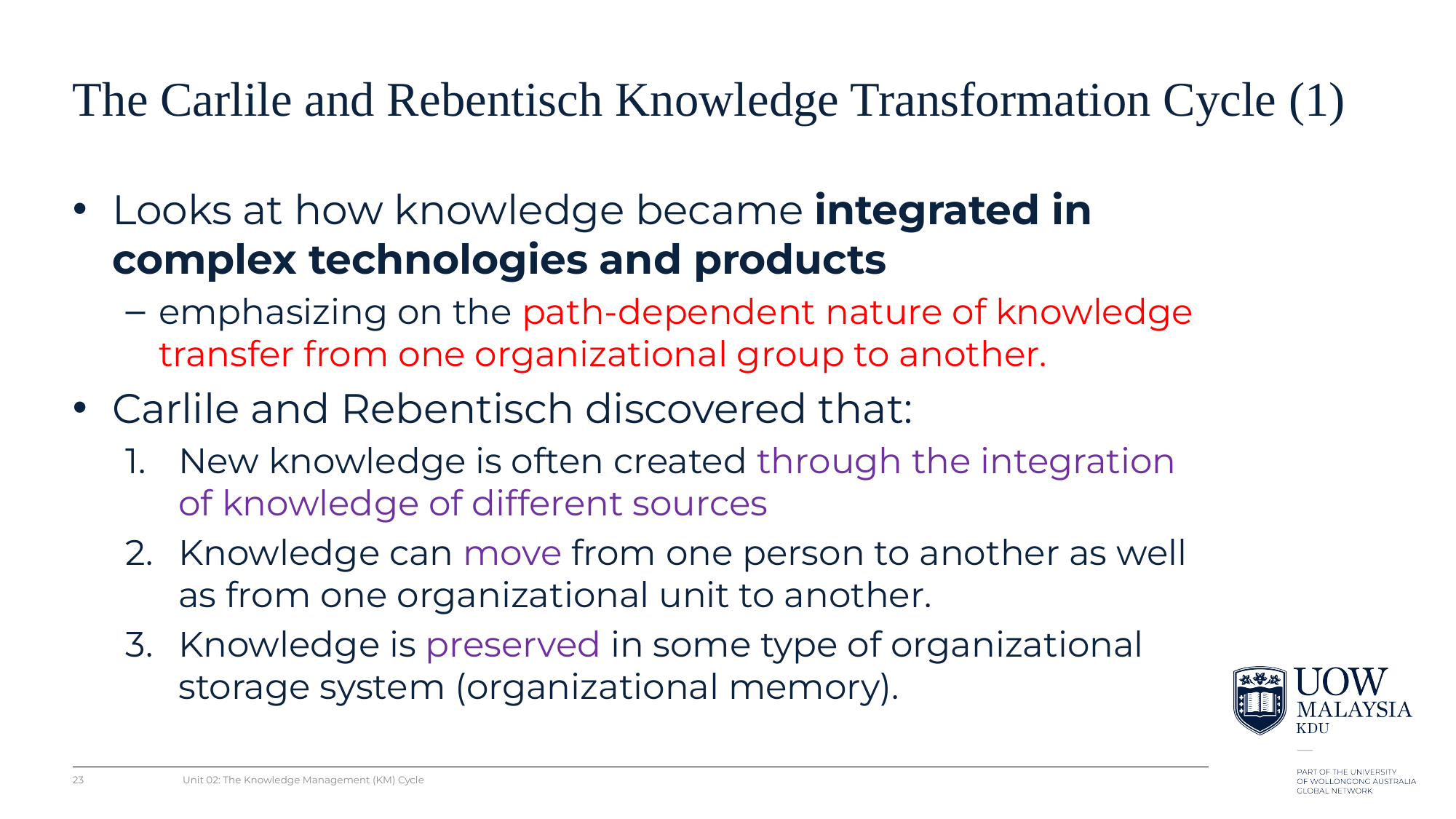

# The Carlile and Rebentisch Knowledge Transformation Cycle (1)
Looks at how knowledge became integrated in complex technologies and products
emphasizing on the path-dependent nature of knowledge transfer from one organizational group to another.
Carlile and Rebentisch discovered that:
New knowledge is often created through the integration of knowledge of different sources
Knowledge can move from one person to another as well as from one organizational unit to another.
Knowledge is preserved in some type of organizational storage system (organizational memory).

23
Unit 02: The Knowledge Management (KM) Cycle